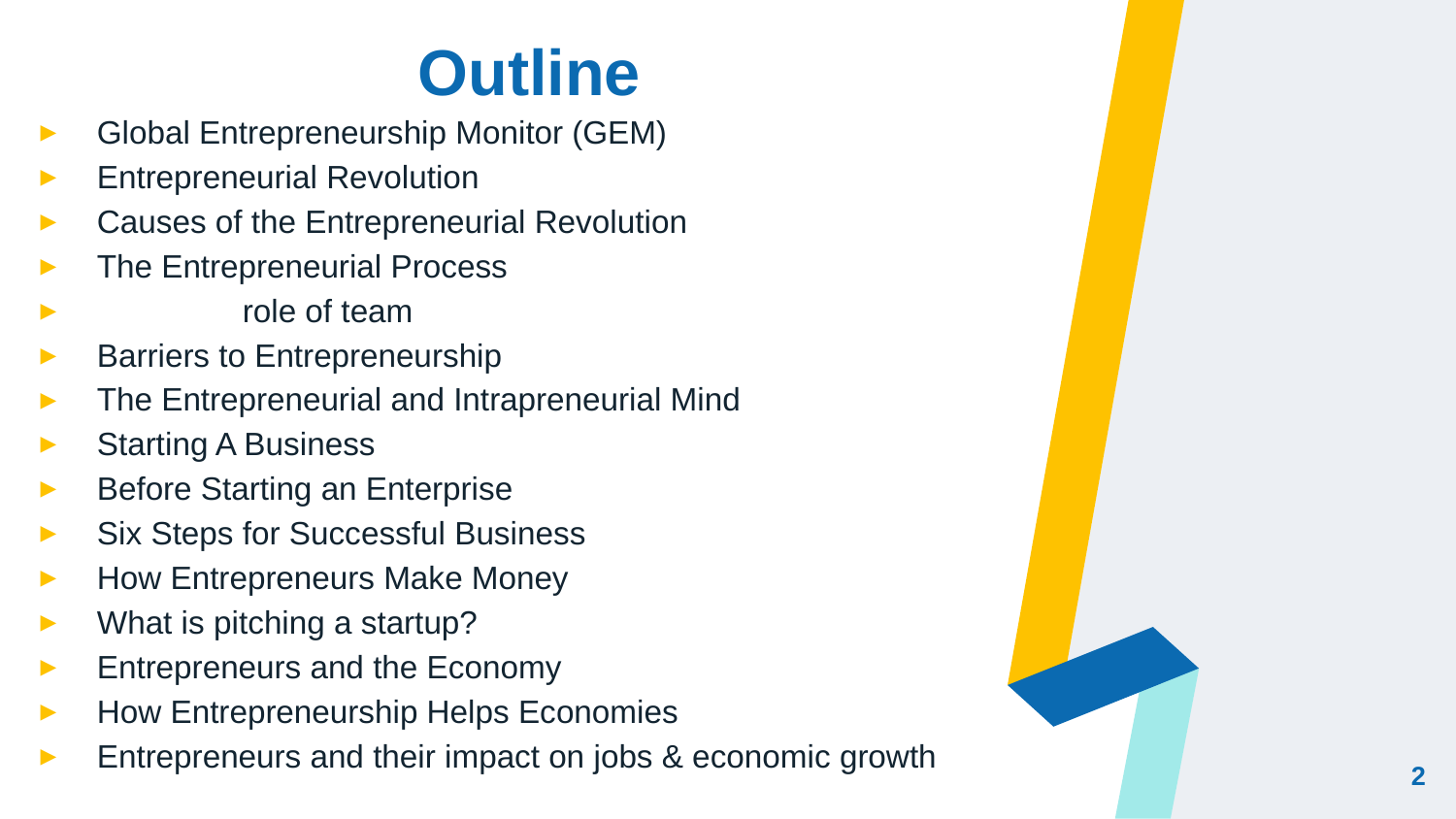

# Outline
Global Entrepreneurship Monitor (GEM)
Entrepreneurial Revolution
Causes of the Entrepreneurial Revolution
The Entrepreneurial Process
	role of team
Barriers to Entrepreneurship
The Entrepreneurial and Intrapreneurial Mind
Starting A Business
Before Starting an Enterprise
Six Steps for Successful Business
How Entrepreneurs Make Money
What is pitching a startup?
Entrepreneurs and the Economy
How Entrepreneurship Helps Economies
Entrepreneurs and their impact on jobs & economic growth

2